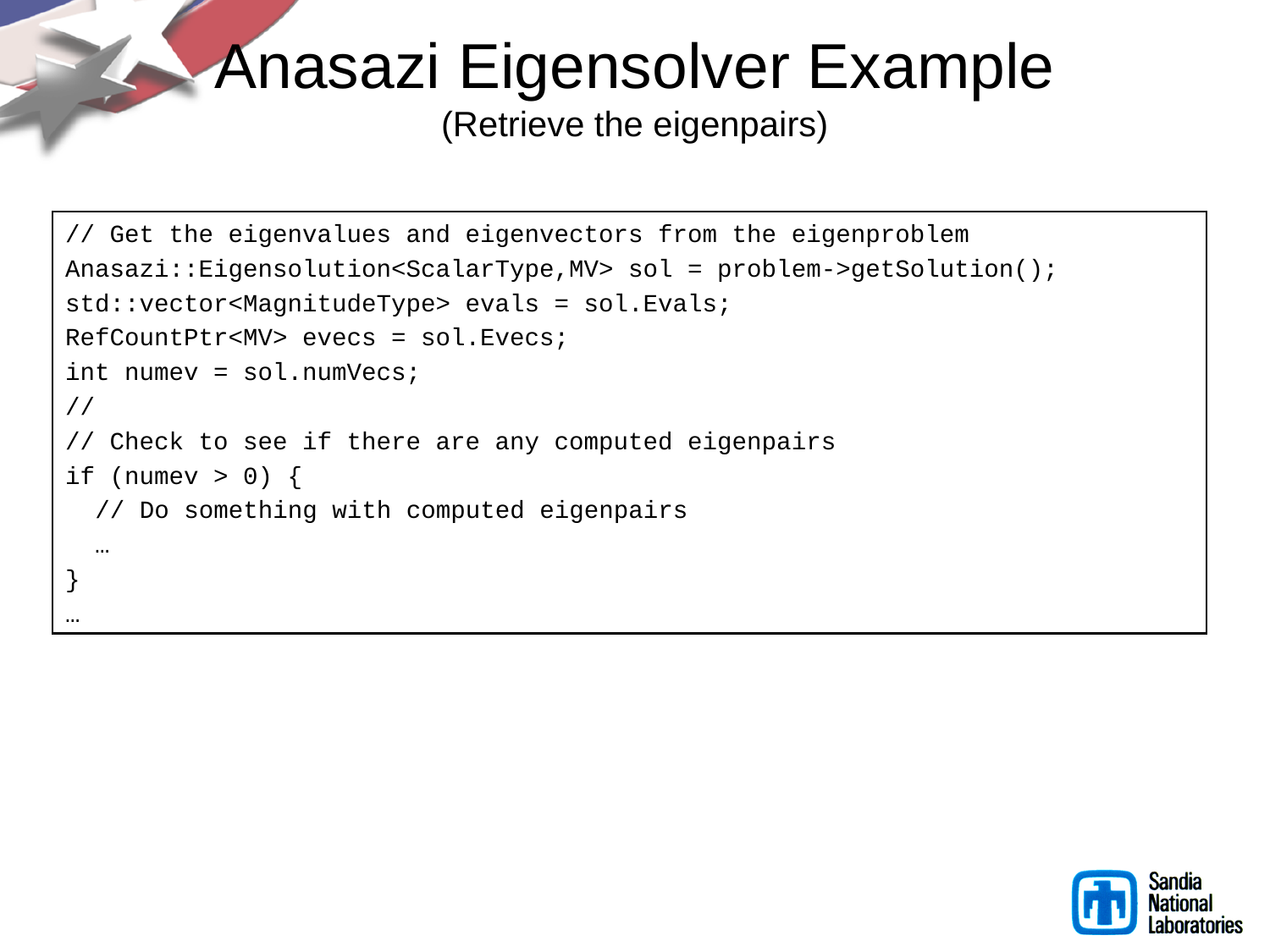

# Anasazi Eigensolver Example (Retrieve the eigenpairs)
// Get the eigenvalues and eigenvectors from the eigenproblem
Anasazi::Eigensolution<ScalarType,MV> sol = problem->getSolution();
std::vector<MagnitudeType> evals = sol.Evals;
RefCountPtr<MV> evecs = sol.Evecs;
int numev = sol.numVecs;
//
// Check to see if there are any computed eigenpairs
if (numev > 0) {
  // Do something with computed eigenpairs
  …
}
…